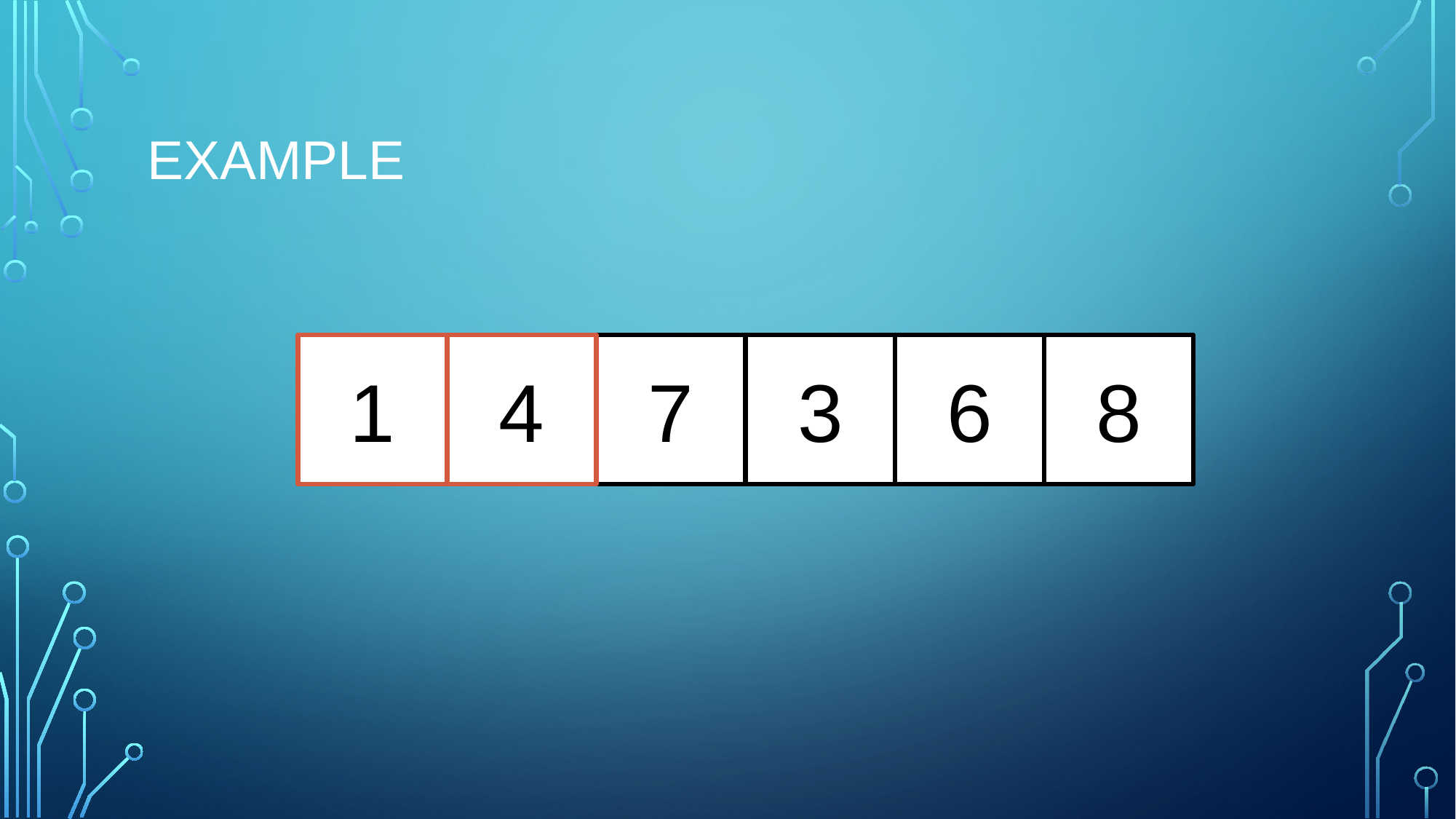

# Example
8
1
4
7
3
6